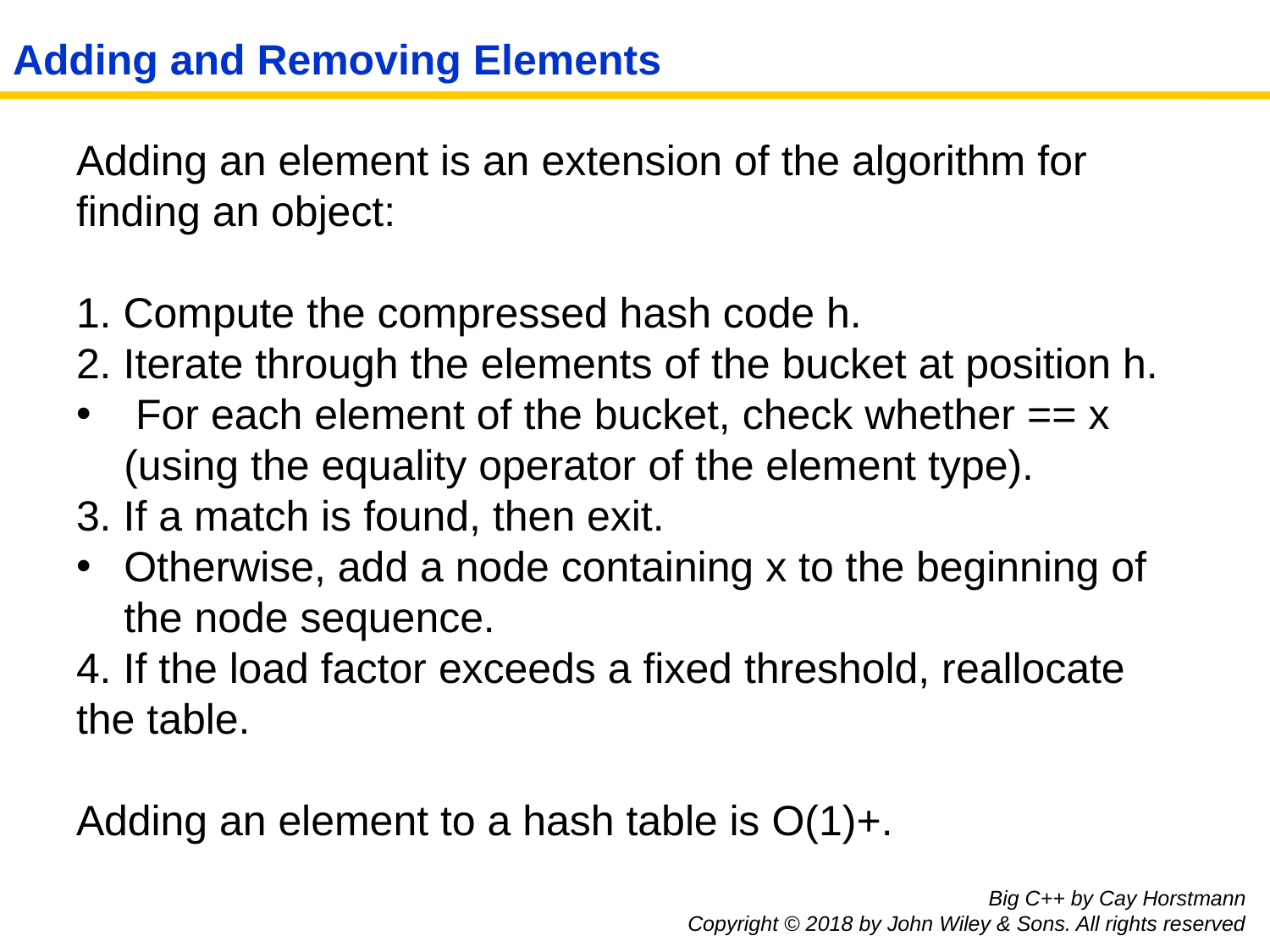

# Adding and Removing Elements
Adding an element is an extension of the algorithm for finding an object:

1. Compute the compressed hash code h.
2. Iterate through the elements of the bucket at position h.
 For each element of the bucket, check whether == x (using the equality operator of the element type).
3. If a match is found, then exit.
Otherwise, add a node containing x to the beginning of the node sequence.
4. If the load factor exceeds a fixed threshold, reallocate the table.

Adding an element to a hash table is O(1)+.
Big C++ by Cay Horstmann
Copyright © 2018 by John Wiley & Sons. All rights reserved